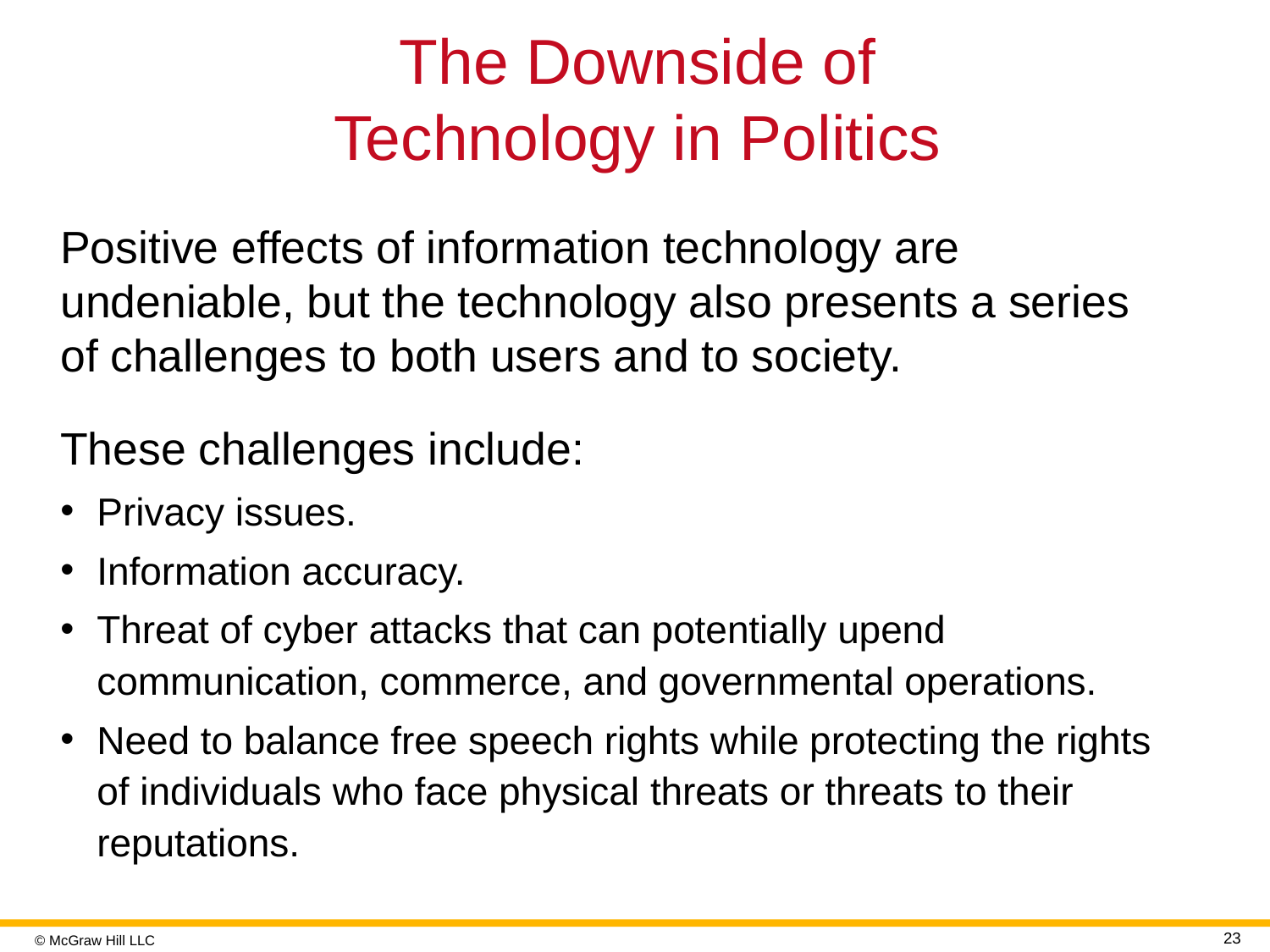

# The Downside of Technology in Politics
Positive effects of information technology are undeniable, but the technology also presents a series of challenges to both users and to society.
These challenges include:
Privacy issues.
Information accuracy.
Threat of cyber attacks that can potentially upend communication, commerce, and governmental operations.
Need to balance free speech rights while protecting the rights of individuals who face physical threats or threats to their reputations.
23